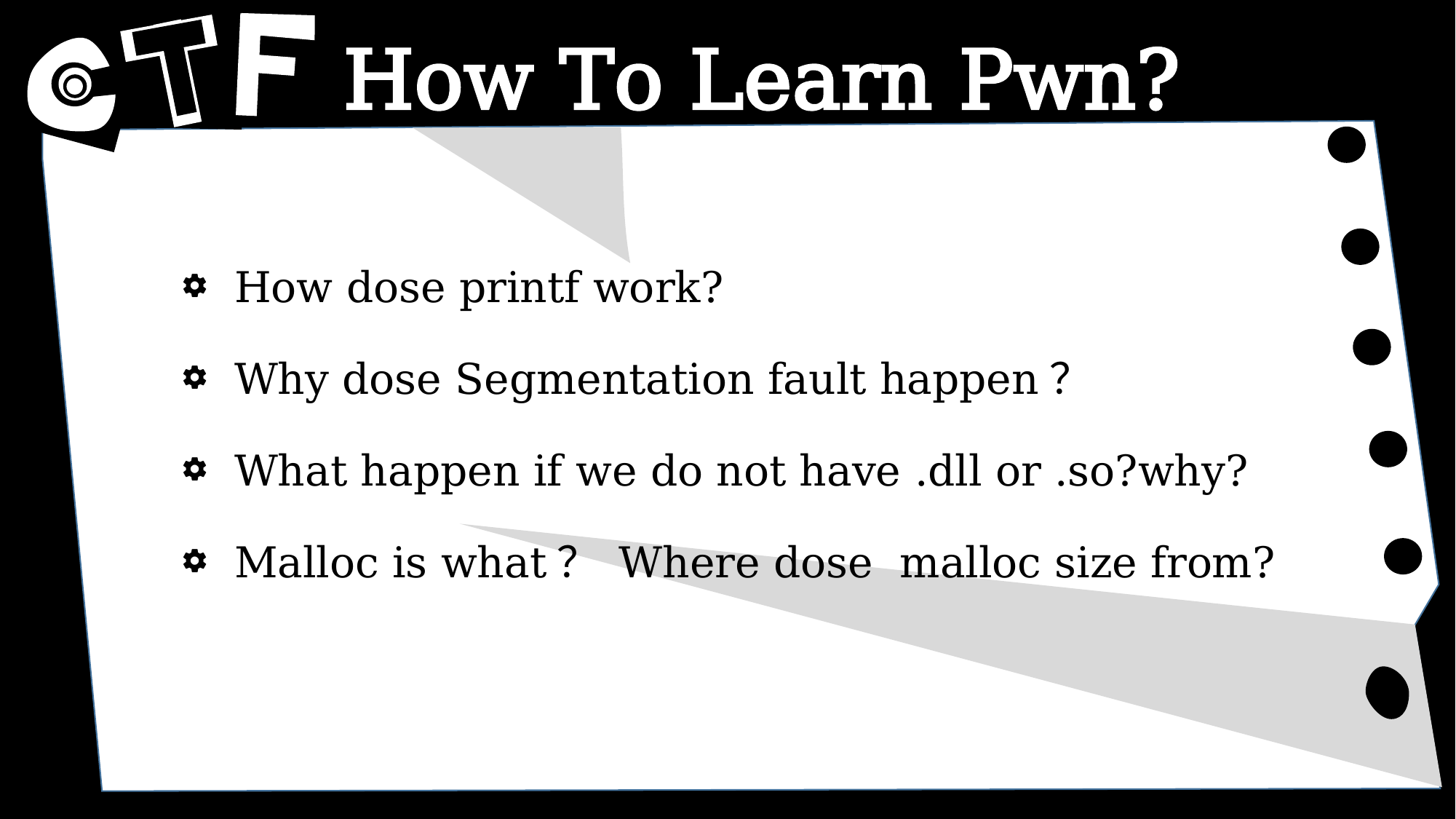

How To Learn Pwn?
How dose printf work?
Why dose Segmentation fault happen？
What happen if we do not have .dll or .so?why?
Malloc is what？ Where dose  malloc size from?